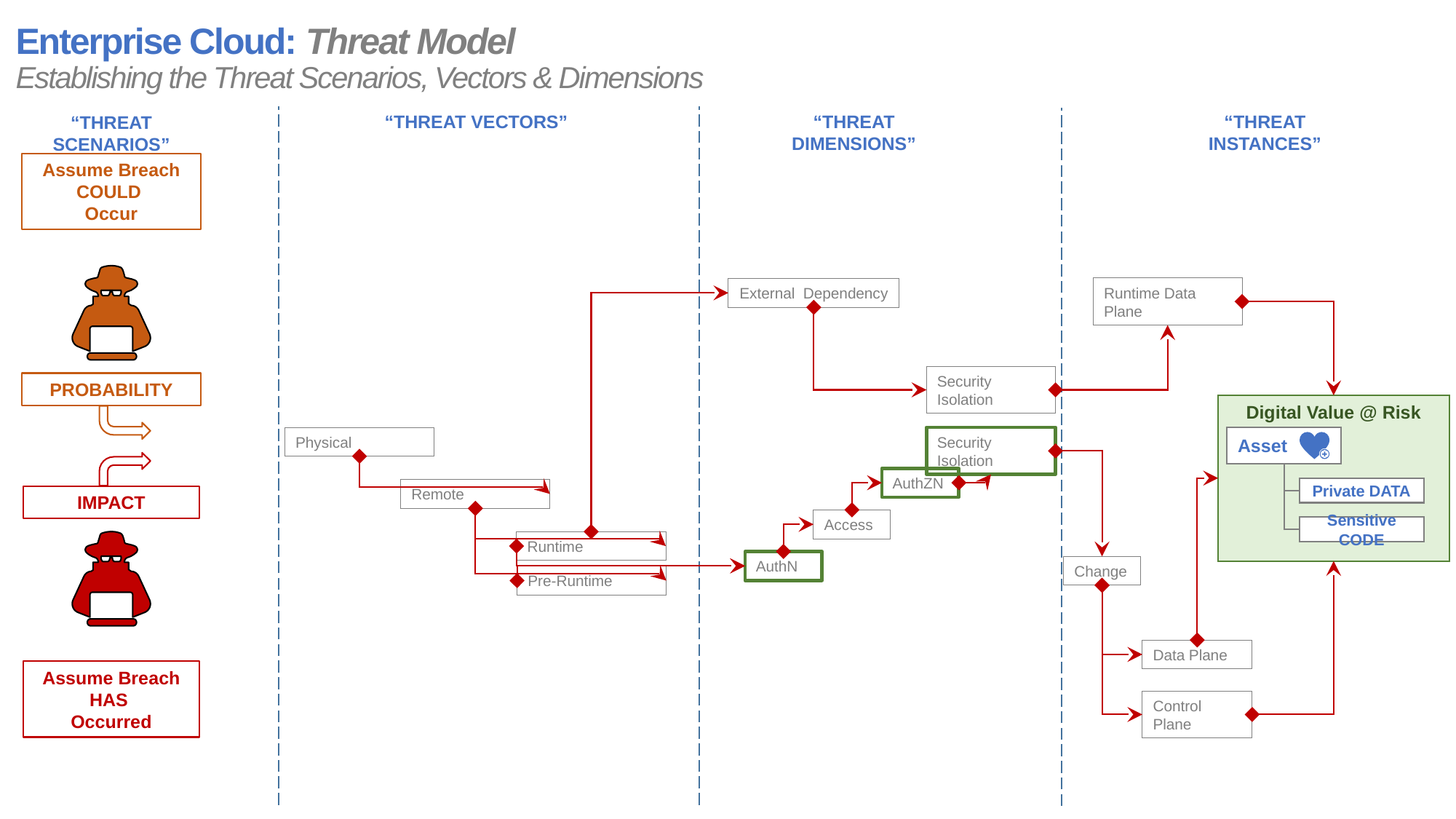

Enterprise Cloud: Threat Model
Establishing the Threat Scenarios, Vectors & Dimensions
“THREAT INSTANCES”
“THREAT VECTORS”
“THREAT DIMENSIONS”
“THREAT SCENARIOS”
Assume Breach COULD
Occur

Runtime Data Plane
External  Dependency
Security Isolation
PROBABILITY
Digital Value @ Risk

Physical
Security Isolation
Asset

AuthZN
Private DATA
Remote
IMPACT
Access
Sensitive CODE

Runtime
AuthN
Change
Pre-Runtime
Data Plane
Assume Breach HAS
Occurred
Control Plane